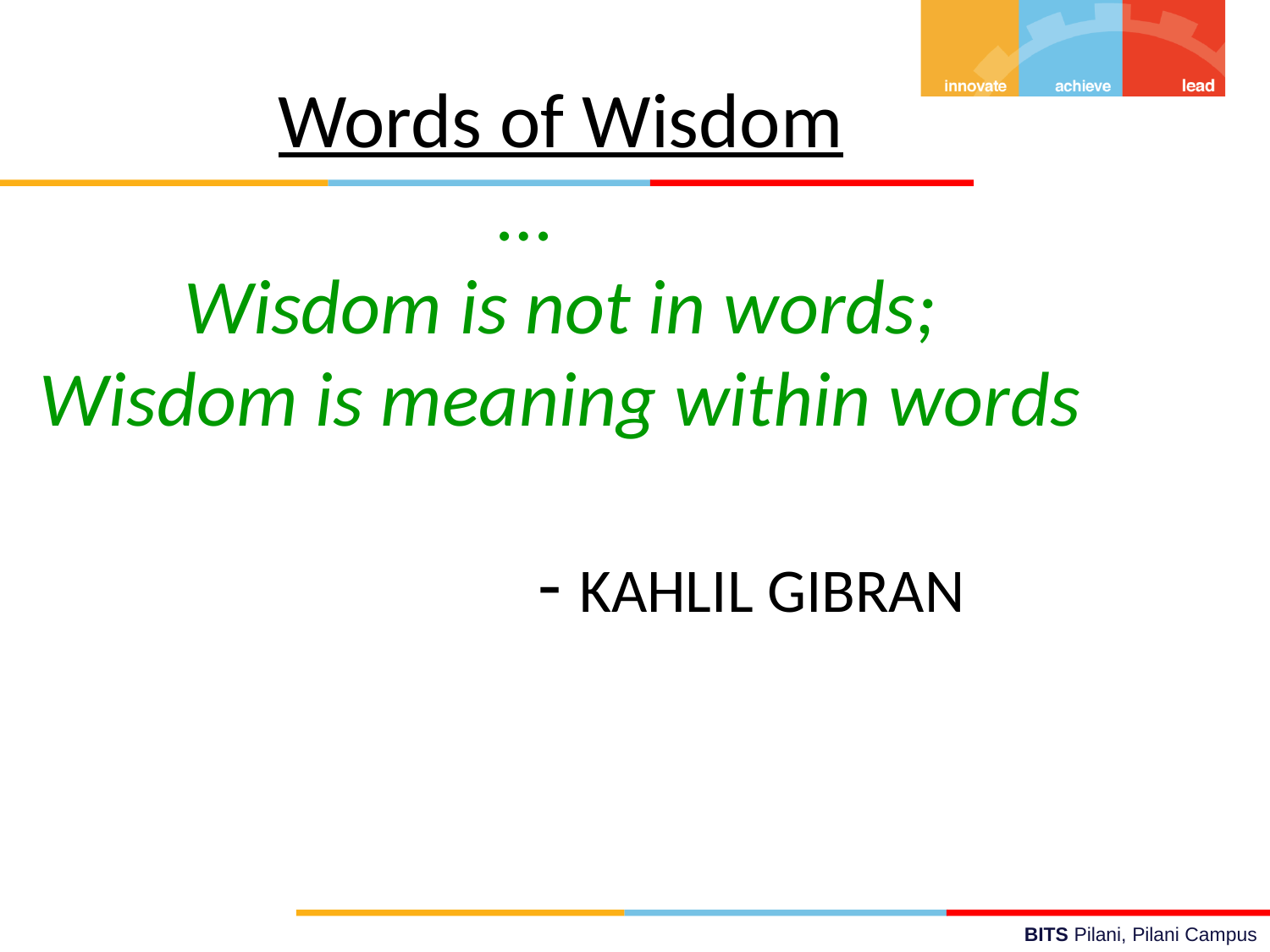

# Words of Wisdom … Wisdom is not in words; Wisdom is meaning within words - KAHLIL GIBRAN